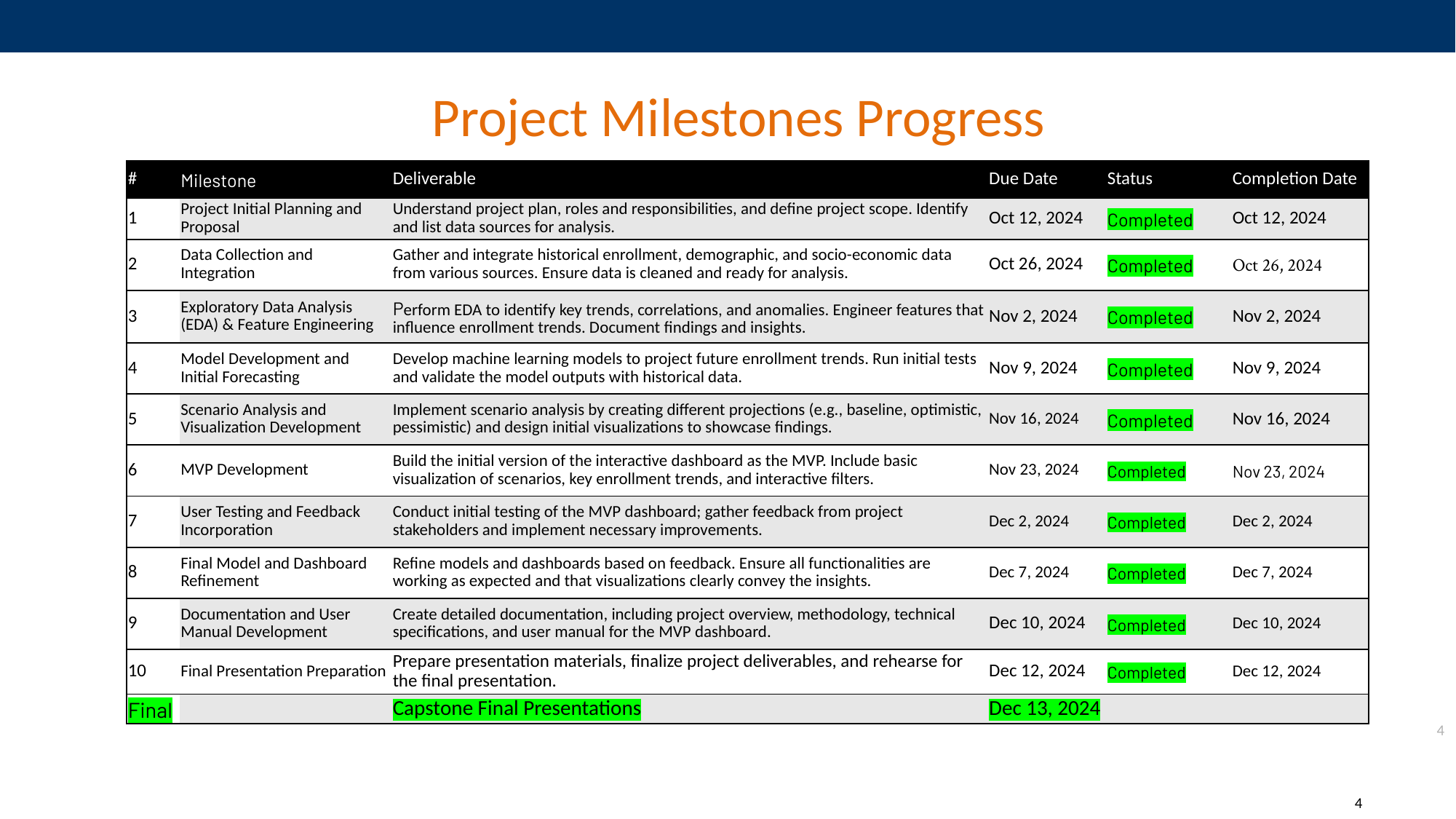

Project Milestones Progress
| # | Milestone | Deliverable | Due Date | Status | Completion Date |
| --- | --- | --- | --- | --- | --- |
| 1 | Project Initial Planning and Proposal | Understand project plan, roles and responsibilities, and define project scope. Identify and list data sources for analysis. | Oct 12, 2024 | Completed | Oct 12, 2024 |
| 2 | Data Collection and Integration | Gather and integrate historical enrollment, demographic, and socio-economic data from various sources. Ensure data is cleaned and ready for analysis. | Oct 26, 2024 | Completed | Oct 26, 2024 |
| 3 | Exploratory Data Analysis (EDA) & Feature Engineering | Perform EDA to identify key trends, correlations, and anomalies. Engineer features that influence enrollment trends. Document findings and insights. | Nov 2, 2024 | Completed | Nov 2, 2024 |
| 4 | Model Development and Initial Forecasting | Develop machine learning models to project future enrollment trends. Run initial tests and validate the model outputs with historical data. | Nov 9, 2024 | Completed | Nov 9, 2024 |
| 5 | Scenario Analysis and Visualization Development | Implement scenario analysis by creating different projections (e.g., baseline, optimistic, pessimistic) and design initial visualizations to showcase findings. | Nov 16, 2024 | Completed | Nov 16, 2024 |
| 6 | MVP Development | Build the initial version of the interactive dashboard as the MVP. Include basic visualization of scenarios, key enrollment trends, and interactive filters. | Nov 23, 2024 | Completed | Nov 23, 2024 |
| 7 | User Testing and Feedback Incorporation | Conduct initial testing of the MVP dashboard; gather feedback from project stakeholders and implement necessary improvements. | Dec 2, 2024 | Completed | Dec 2, 2024 |
| 8 | Final Model and Dashboard Refinement | Refine models and dashboards based on feedback. Ensure all functionalities are working as expected and that visualizations clearly convey the insights. | Dec 7, 2024 | Completed | Dec 7, 2024 |
| 9 | Documentation and User Manual Development | Create detailed documentation, including project overview, methodology, technical specifications, and user manual for the MVP dashboard. | Dec 10, 2024 | Completed | Dec 10, 2024 |
| 10 | Final Presentation Preparation | Prepare presentation materials, finalize project deliverables, and rehearse for the final presentation. | Dec 12, 2024 | Completed | Dec 12, 2024 |
| Final |  | Capstone Final Presentations | Dec 13, 2024 |  |  |
4
4